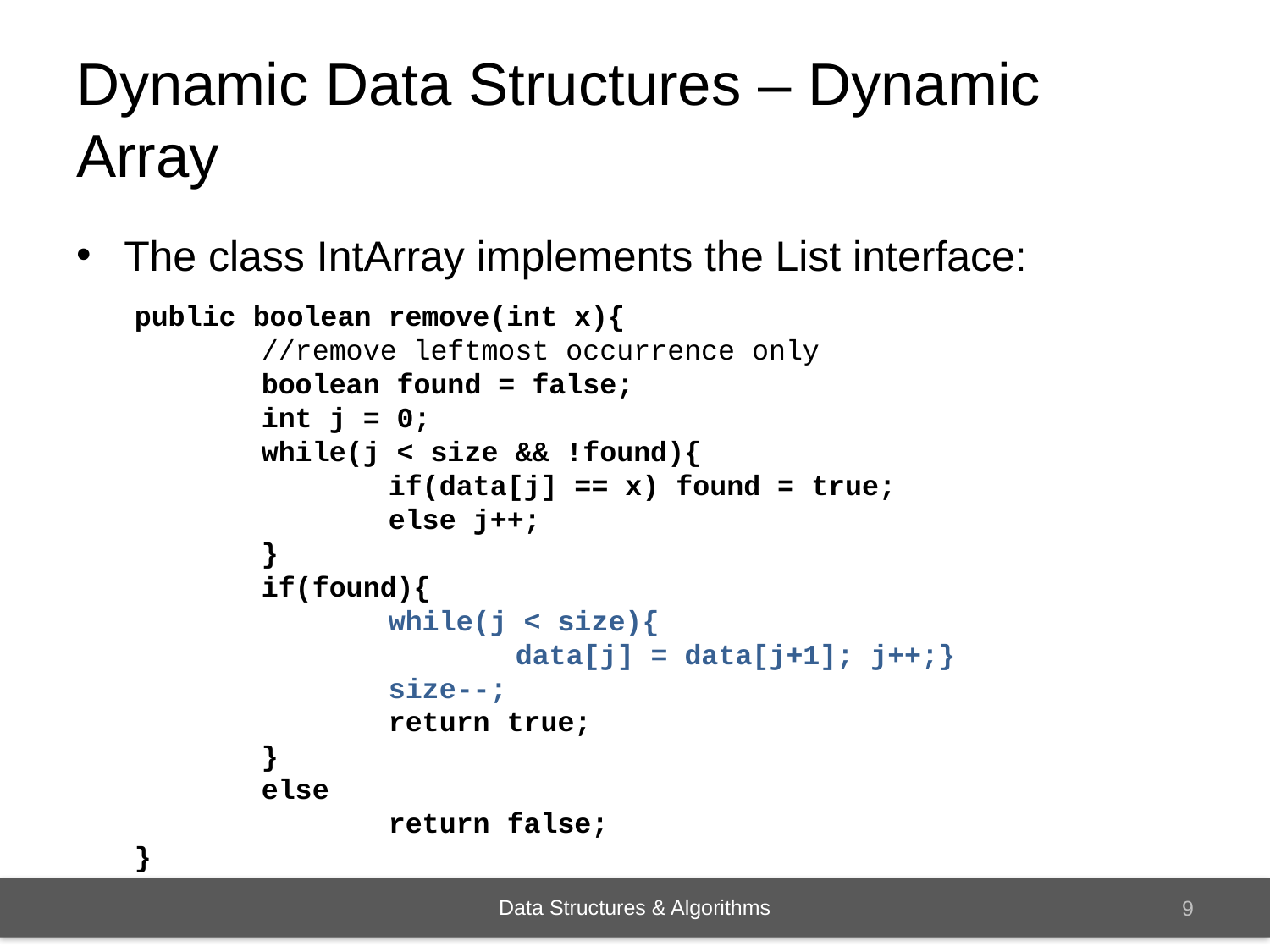

# Dynamic Data Structures – Dynamic Array
The class IntArray implements the List interface:
	public boolean remove(int x){
		//remove leftmost occurrence only
		boolean found = false;
		int j = 0;
		while(j < size && !found){
			if(data[j] == x) found = true;
			else j++;
		}
		if(found){
			while(j < size){
				data[j] = data[j+1]; j++;}
			size--;
			return true;
		}
		else
			return false;
	}

9